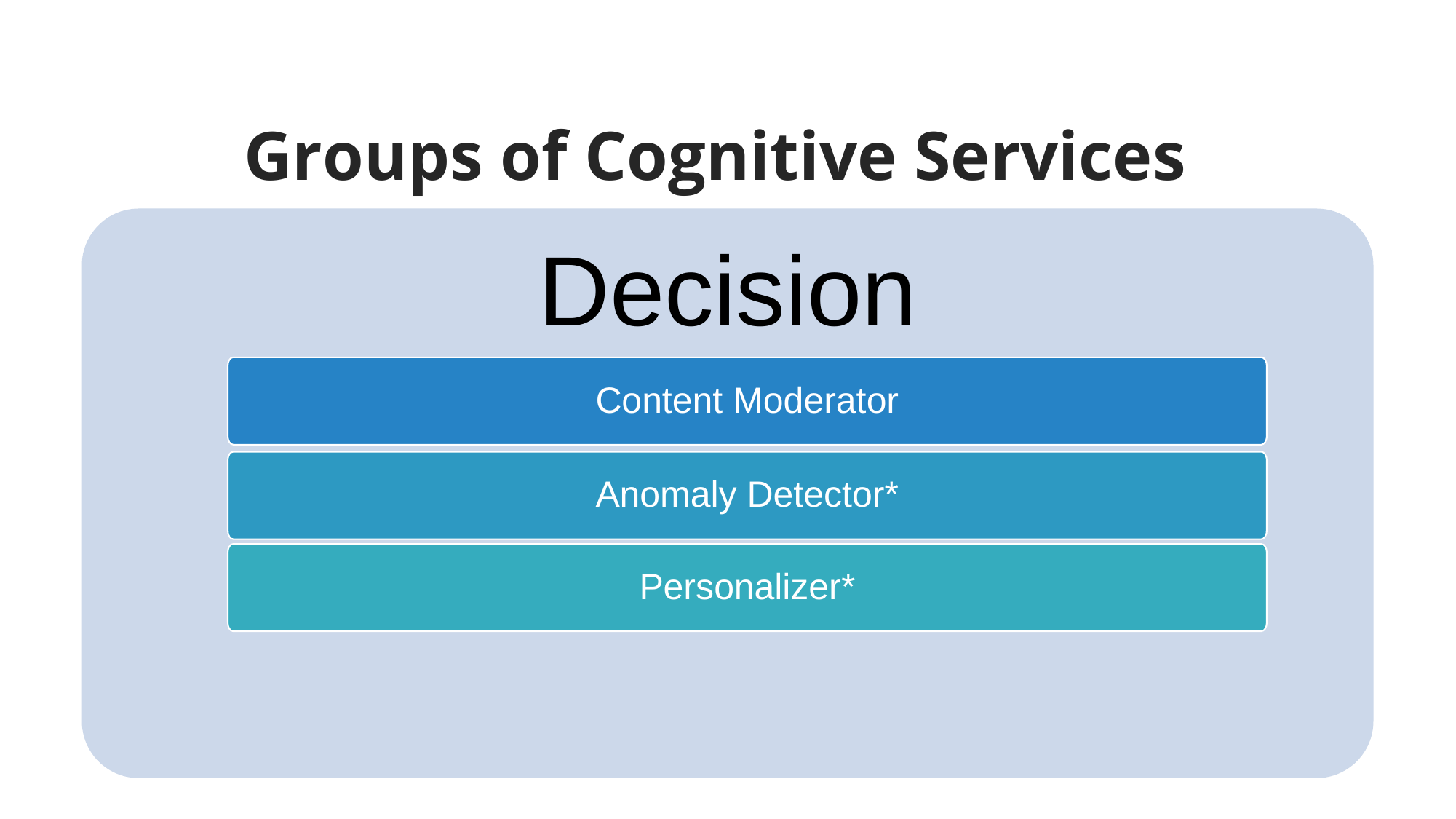

# Groups of Cognitive Services
Decision
Content Moderator
Anomaly Detector*
Personalizer*